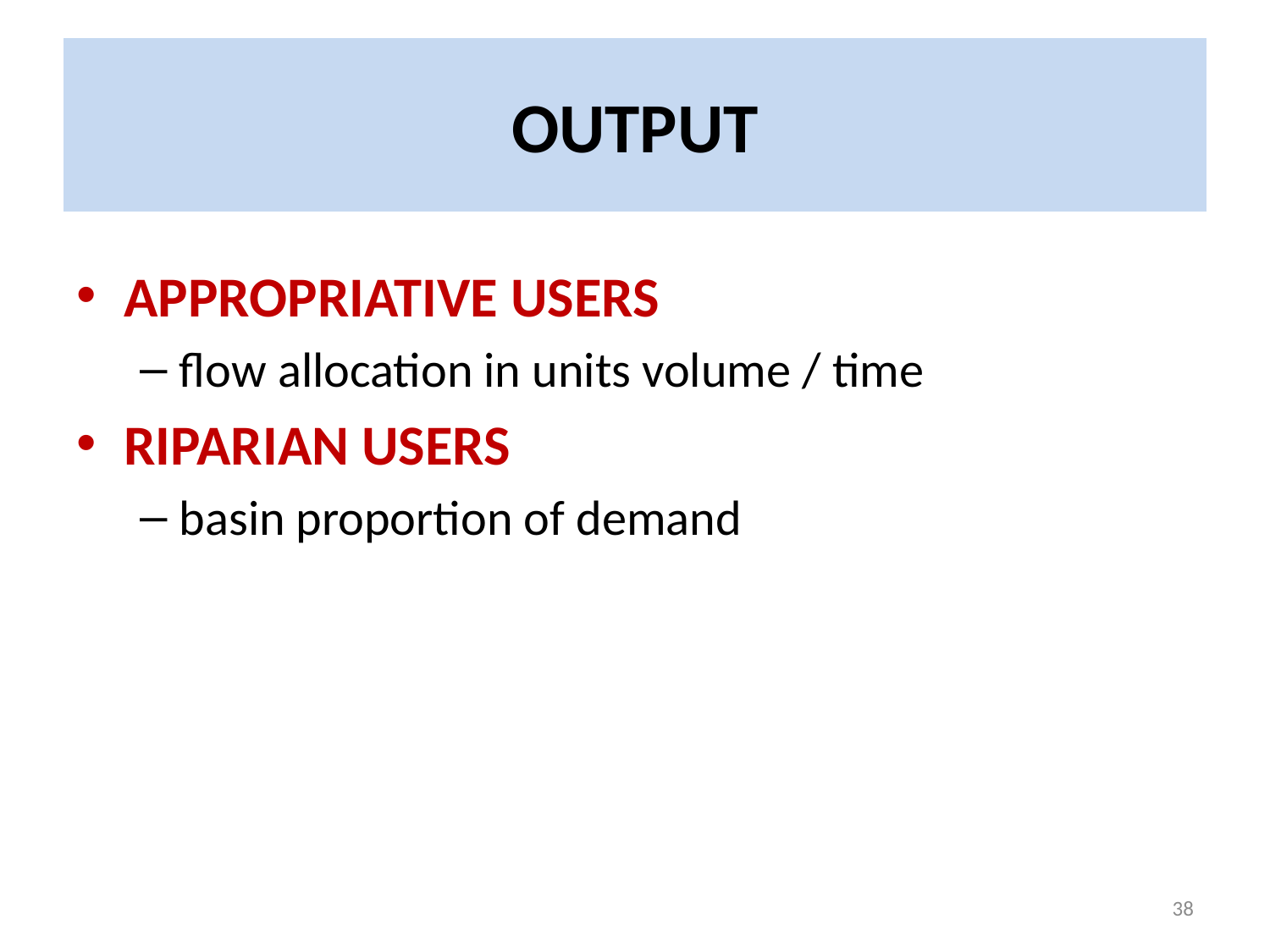

# OUTPUT
APPROPRIATIVE USERS
flow allocation in units volume / time
RIPARIAN USERS
basin proportion of demand

38